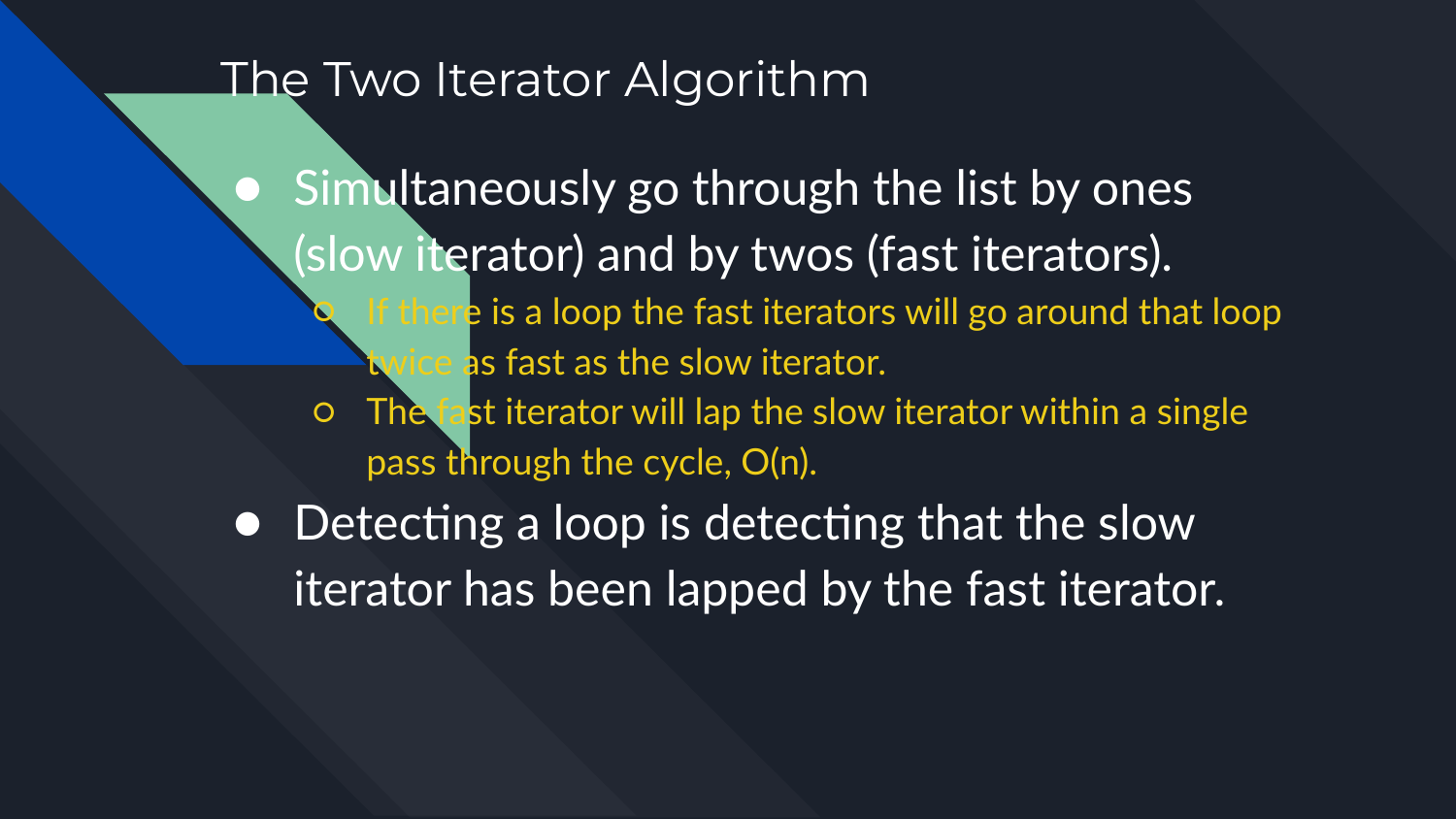

The Two Iterator Algorithm
Simultaneously go through the list by ones (slow iterator) and by twos (fast iterators).
If there is a loop the fast iterators will go around that loop twice as fast as the slow iterator.
The fast iterator will lap the slow iterator within a single pass through the cycle, O(n).
Detecting a loop is detecting that the slow iterator has been lapped by the fast iterator.